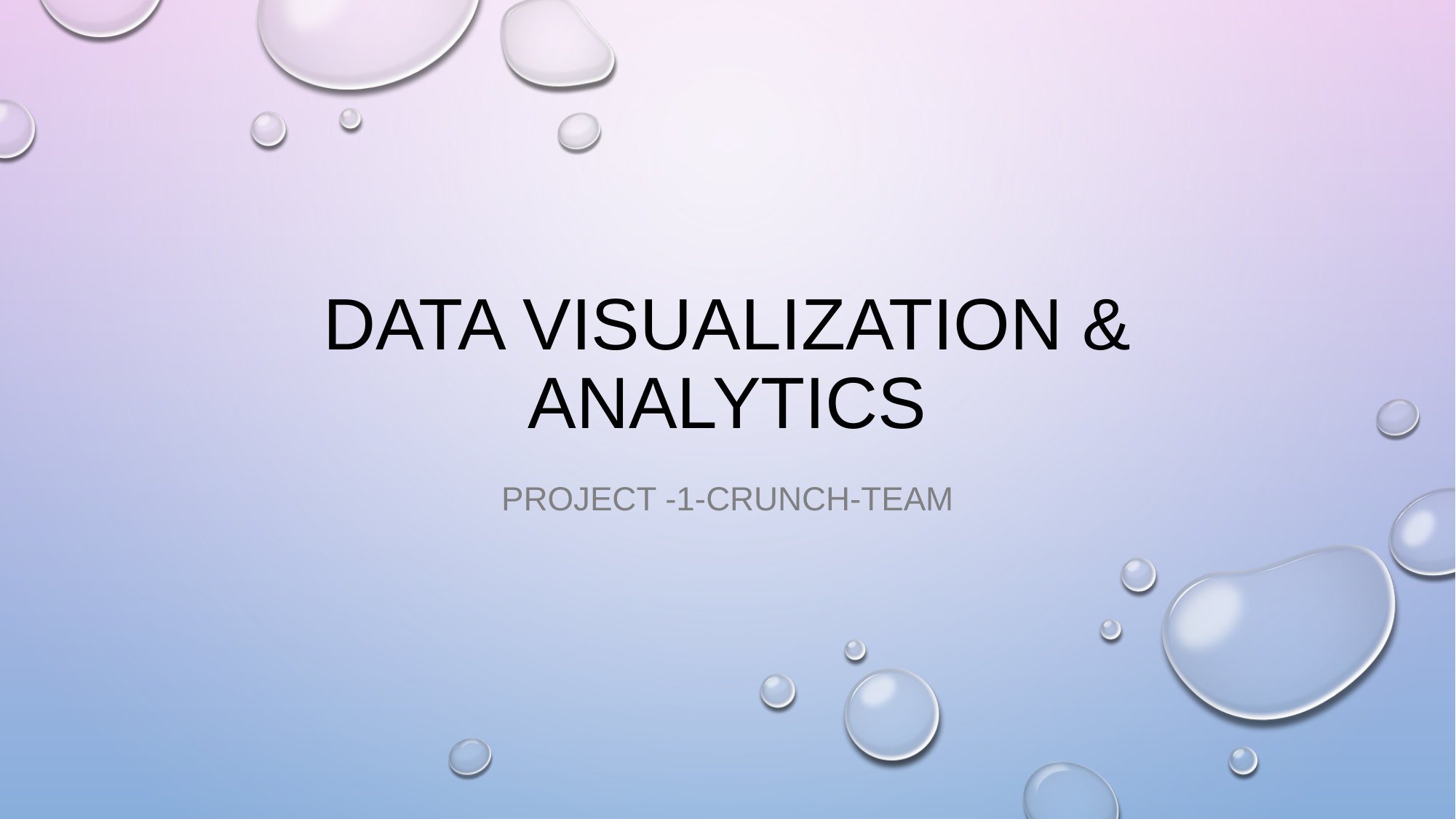

# Data visualization & Analytics
Project -1-Crunch-Team